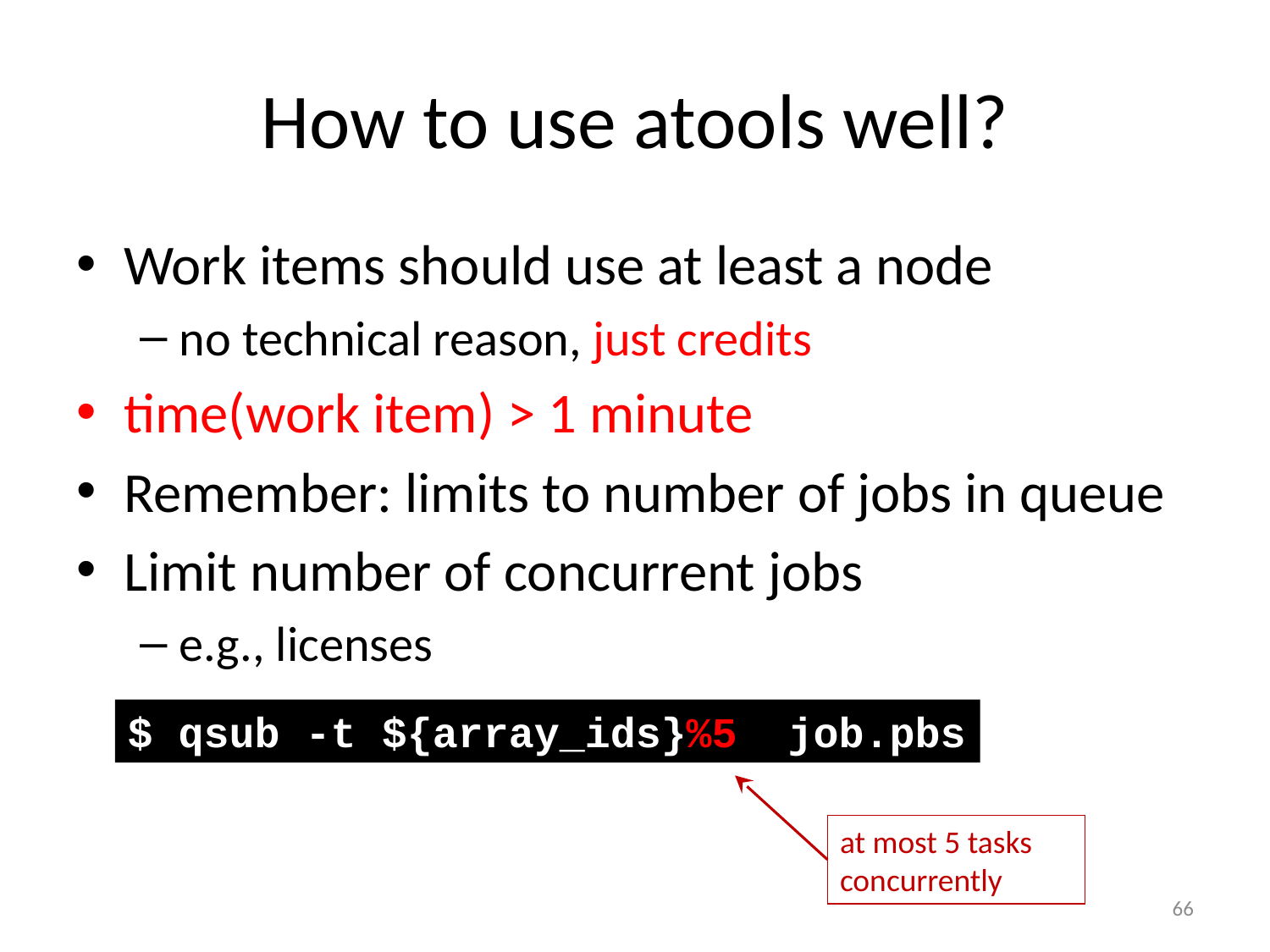

# How to use atools well?
Work items should use at least a node
no technical reason, just credits
time(work item) > 1 minute
Remember: limits to number of jobs in queue
Limit number of concurrent jobs
e.g., licenses

$ qsub -t ${array_ids}%5  job.pbs
at most 5 tasks concurrently
66